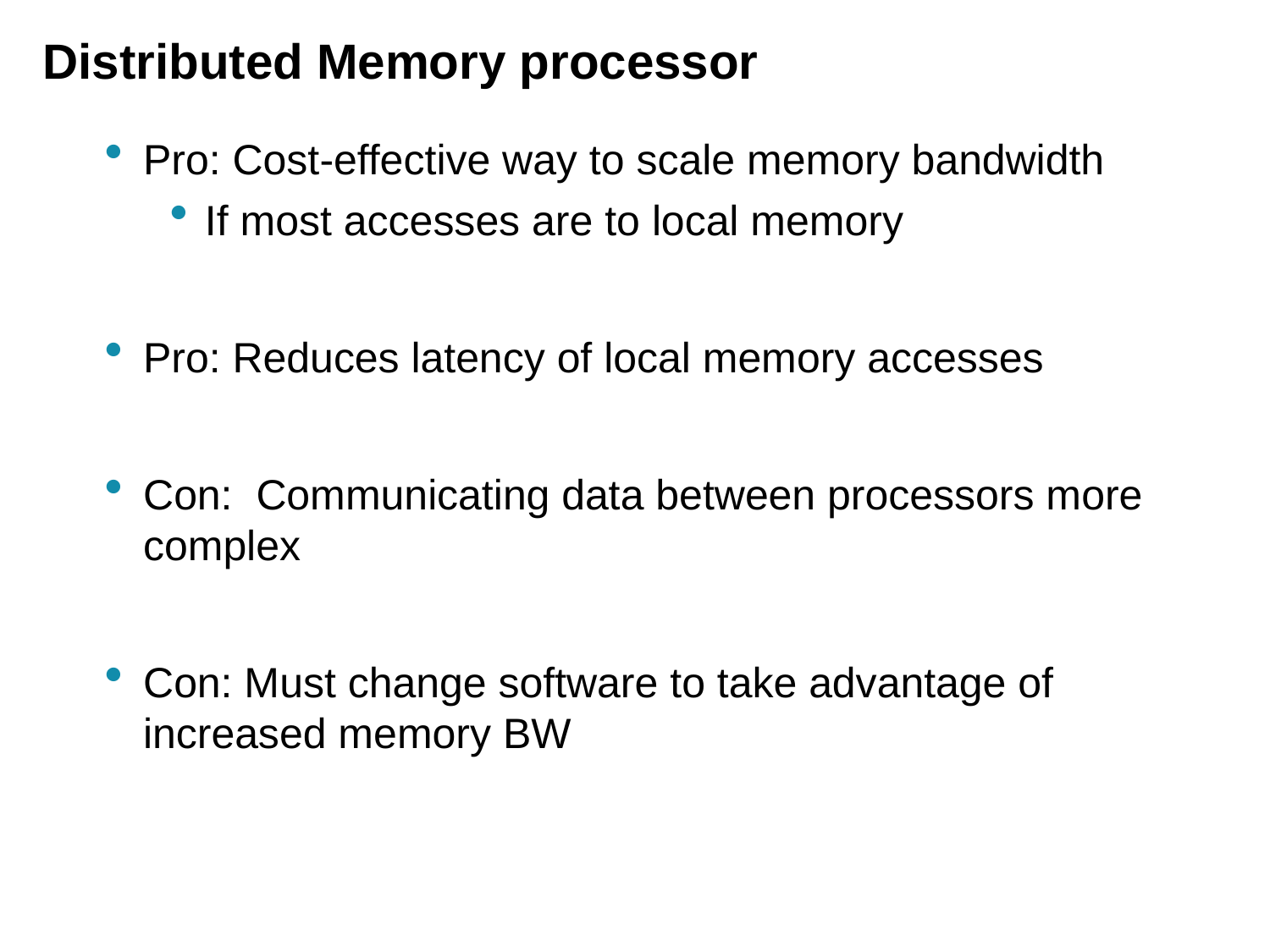

# Distributed Memory processor
Pro: Cost-effective way to scale memory bandwidth
If most accesses are to local memory

Pro: Reduces latency of local memory accesses

Con:  Communicating data between processors more complex

Con: Must change software to take advantage of increased memory BW